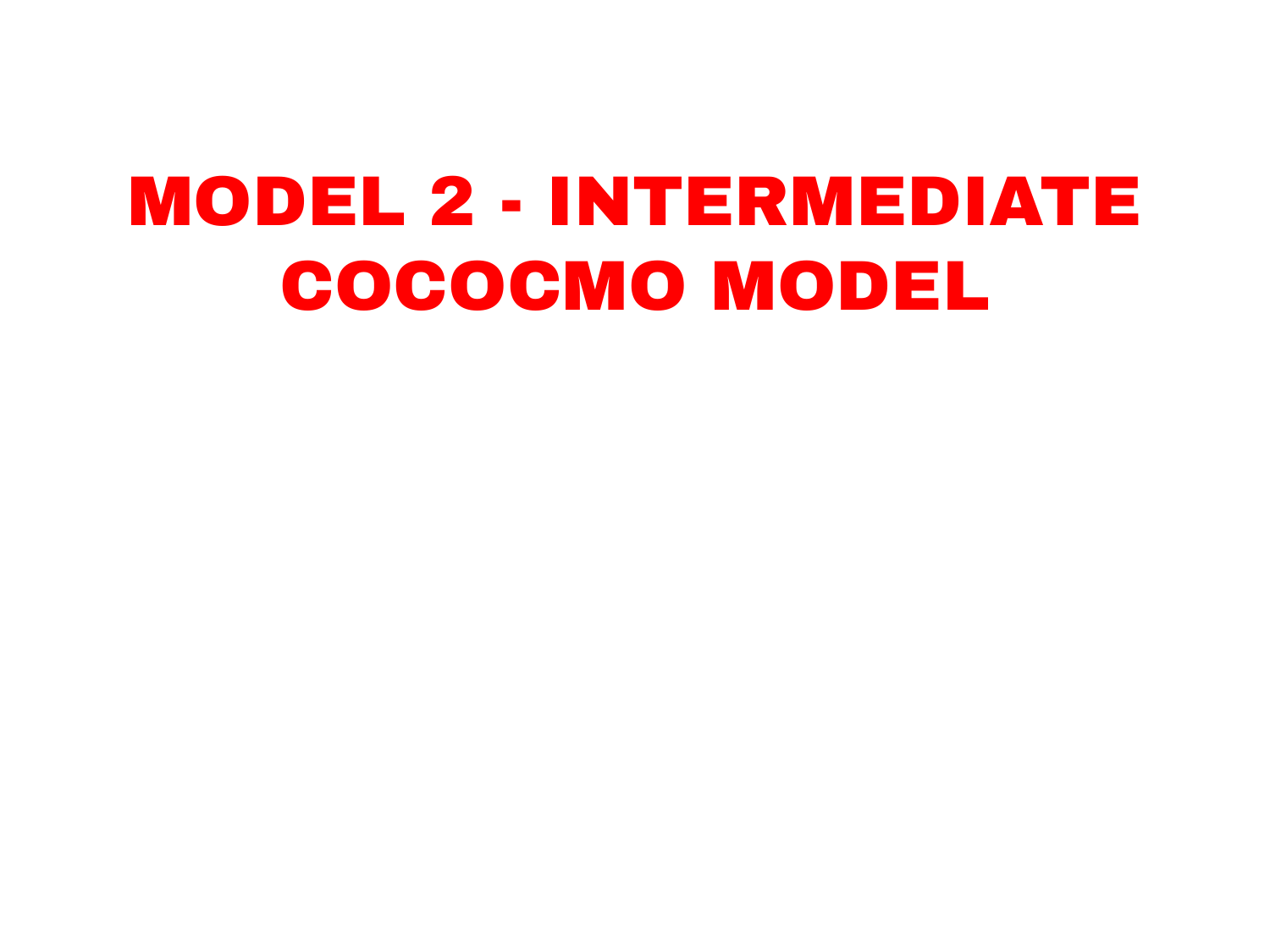

# MODEL 2 - INTERMEDIATE COCOCMO MODEL